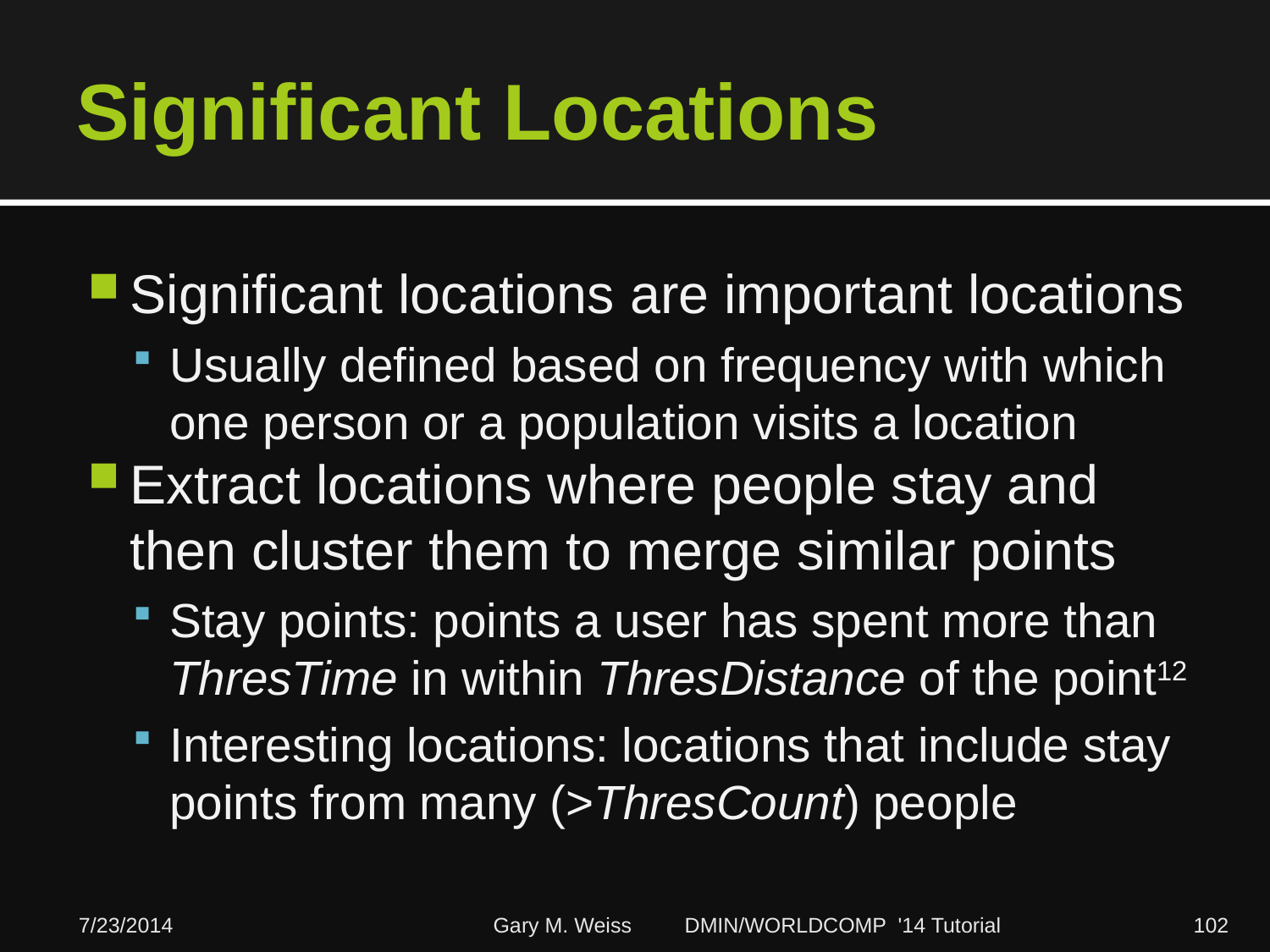

# Significant Locations
Significant locations are important locations
Usually defined based on frequency with which one person or a population visits a location
Extract locations where people stay and then cluster them to merge similar points
Stay points: points a user has spent more than ThresTime in within ThresDistance of the point12
Interesting locations: locations that include stay points from many (>ThresCount) people

7/23/2014
Gary M. Weiss         DMIN/WORLDCOMP  '14 Tutorial
102